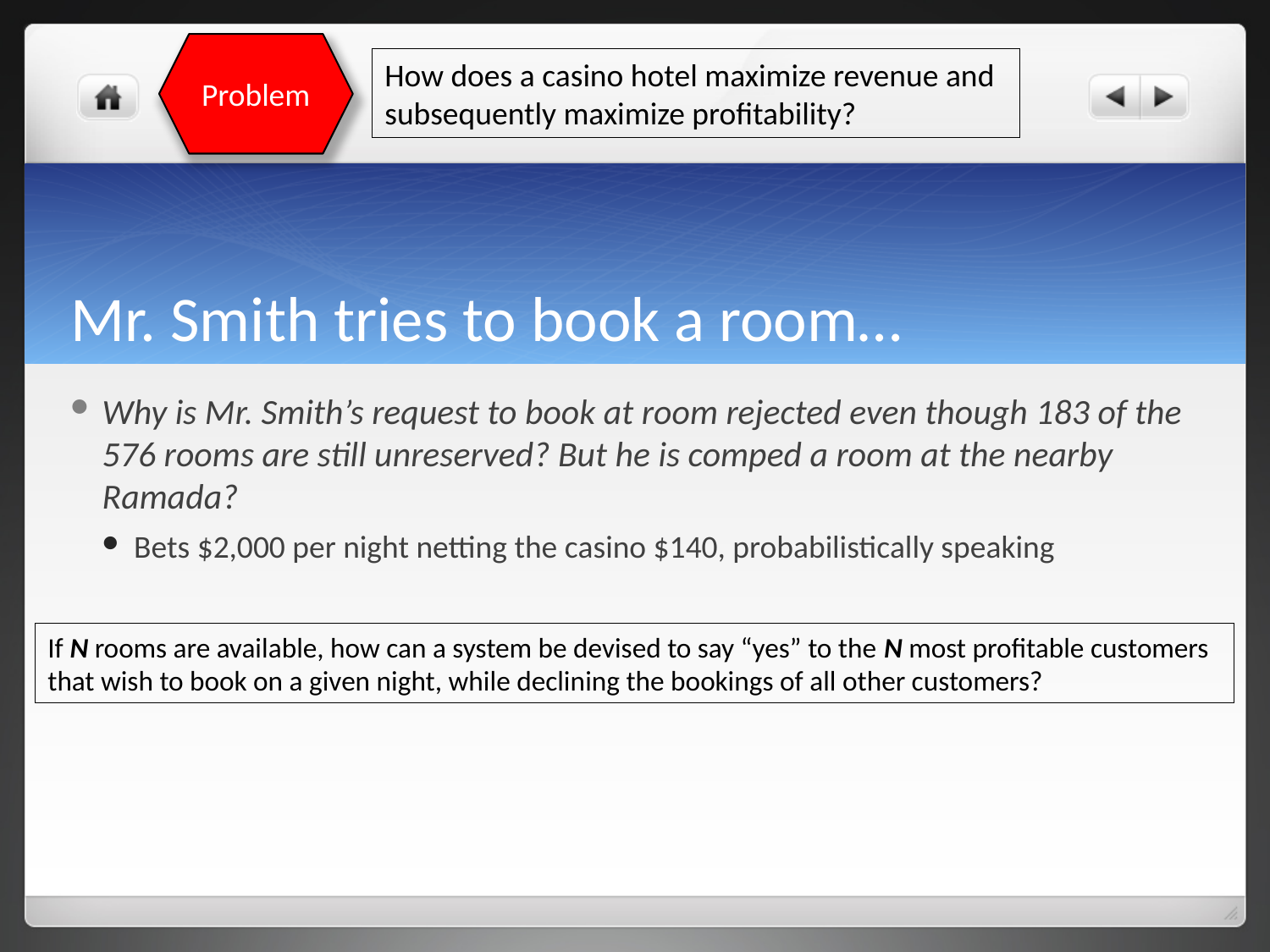

Problem
How does a casino hotel maximize revenue and subsequently maximize profitability?
# Mr. Smith tries to book a room…
Why is Mr. Smith’s request to book at room rejected even though 183 of the 576 rooms are still unreserved? But he is comped a room at the nearby Ramada?
Bets $2,000 per night netting the casino $140, probabilistically speaking

If N rooms are available, how can a system be devised to say “yes” to the N most profitable customers that wish to book on a given night, while declining the bookings of all other customers?